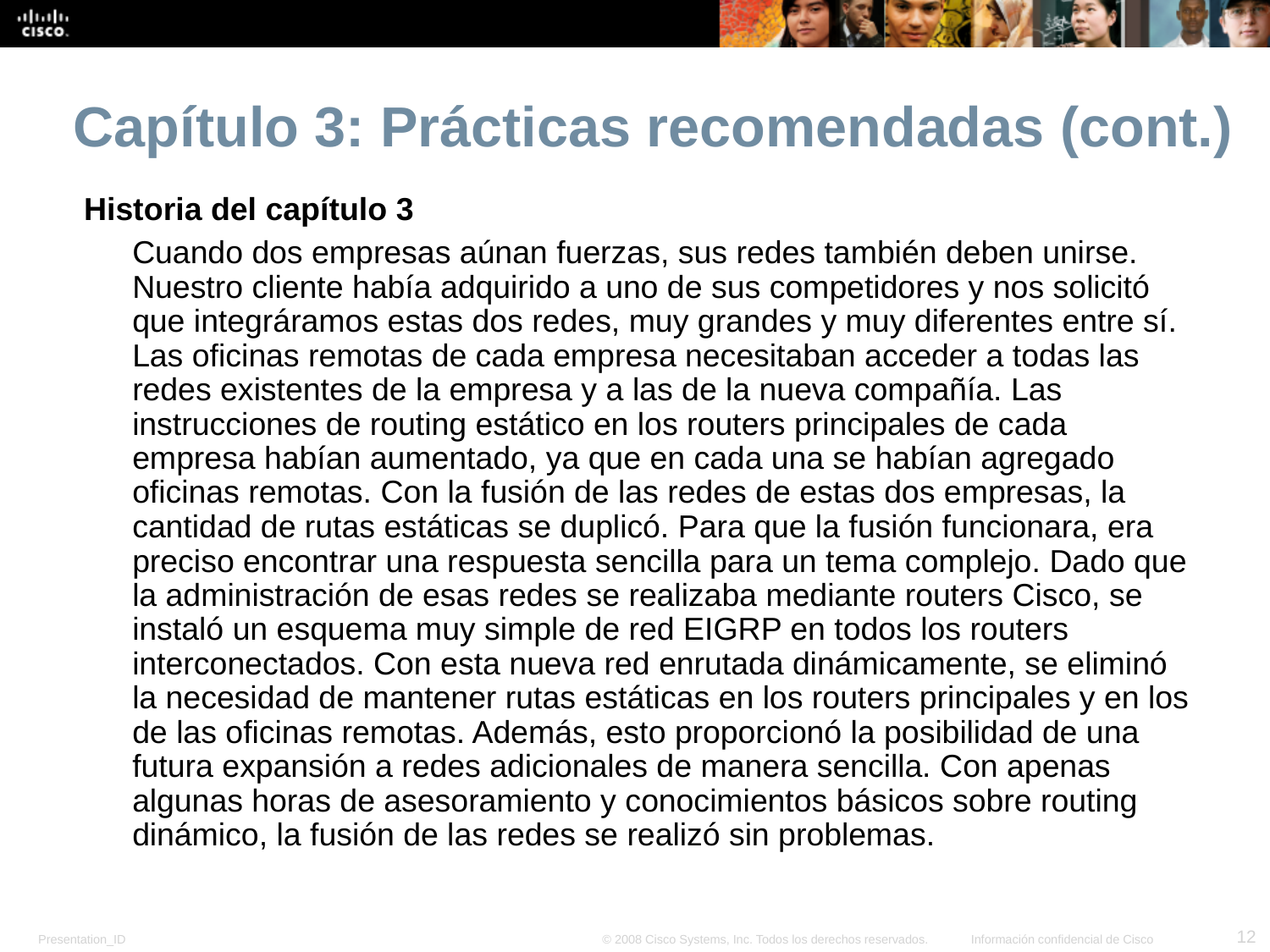

Capítulo 3: Prácticas recomendadas (cont.)
Historia del capítulo 3
Cuando dos empresas aúnan fuerzas, sus redes también deben unirse. Nuestro cliente había adquirido a uno de sus competidores y nos solicitó que integráramos estas dos redes, muy grandes y muy diferentes entre sí. Las oficinas remotas de cada empresa necesitaban acceder a todas las redes existentes de la empresa y a las de la nueva compañía. Las instrucciones de routing estático en los routers principales de cada empresa habían aumentado, ya que en cada una se habían agregado oficinas remotas. Con la fusión de las redes de estas dos empresas, la cantidad de rutas estáticas se duplicó. Para que la fusión funcionara, era preciso encontrar una respuesta sencilla para un tema complejo. Dado que la administración de esas redes se realizaba mediante routers Cisco, se instaló un esquema muy simple de red EIGRP en todos los routers interconectados. Con esta nueva red enrutada dinámicamente, se eliminó la necesidad de mantener rutas estáticas en los routers principales y en los de las oficinas remotas. Además, esto proporcionó la posibilidad de una futura expansión a redes adicionales de manera sencilla. Con apenas algunas horas de asesoramiento y conocimientos básicos sobre routing dinámico, la fusión de las redes se realizó sin problemas.